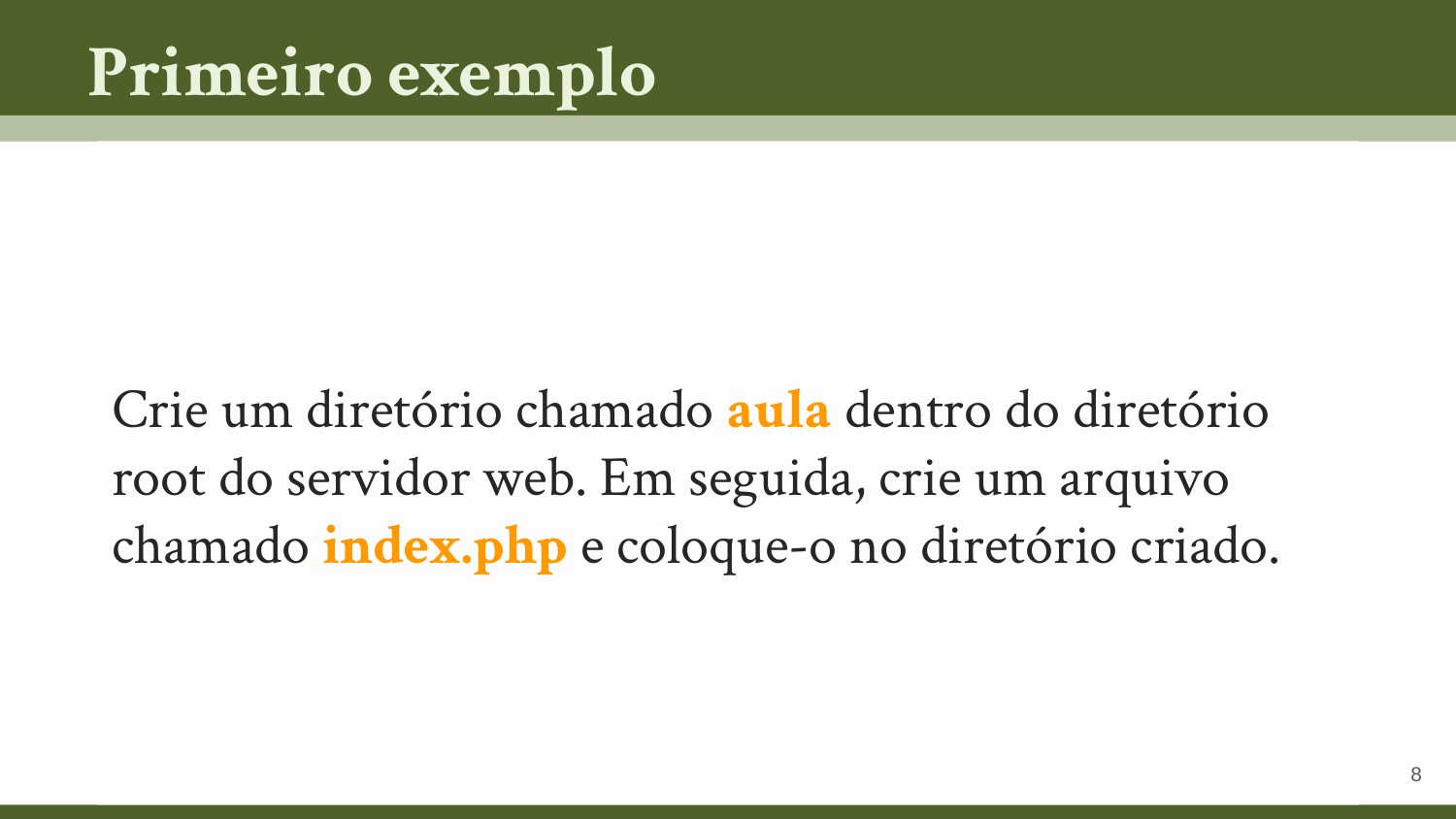

Primeiro exemplo

Crie um diretório chamado aula dentro do diretório root do servidor web. Em seguida, crie um arquivo chamado index.php e coloque-o no diretório criado.

8